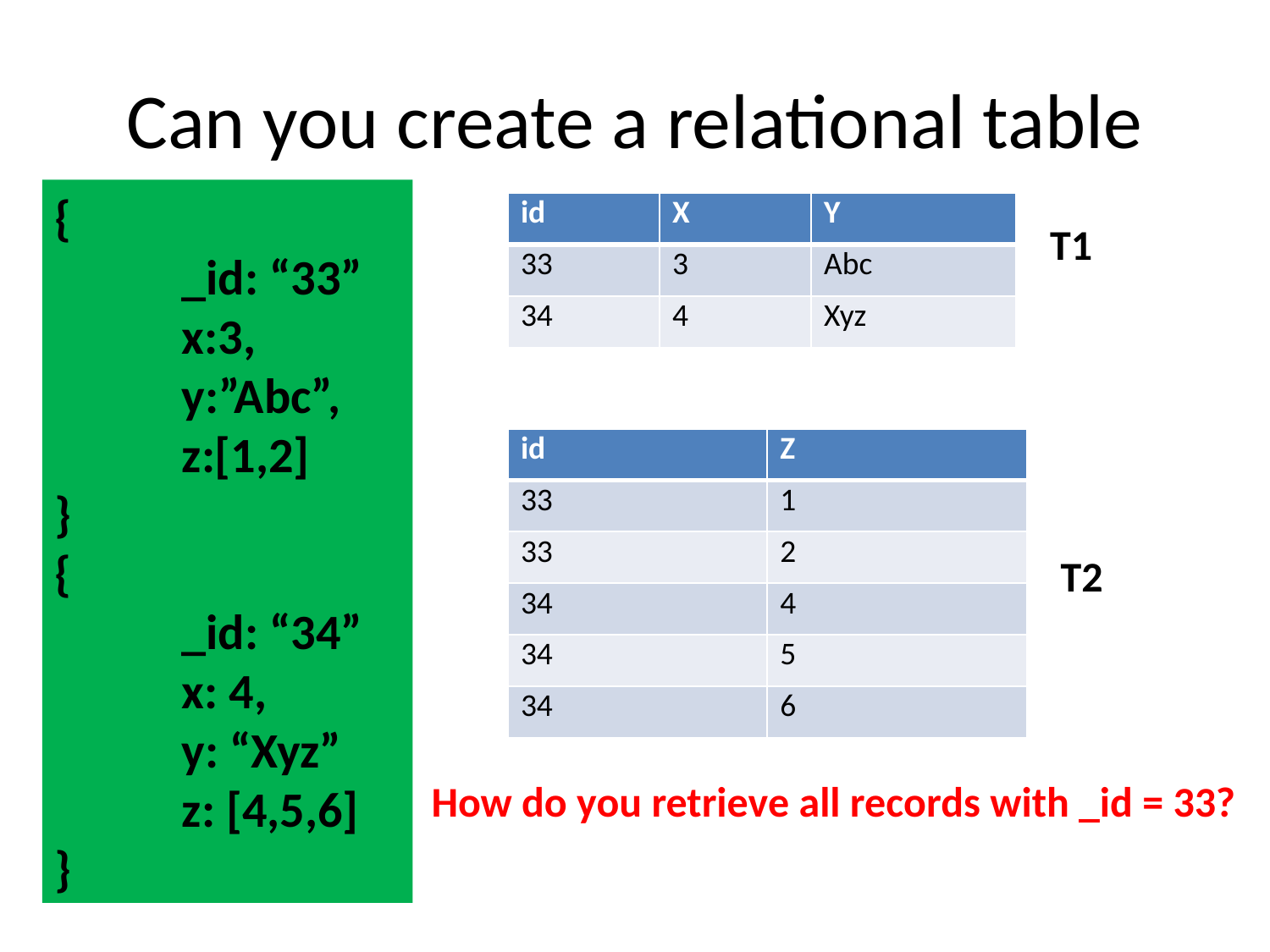

# Can you create a relational table
{
	_id: “33”
	x:3,
	y:”Abc”,
	z:[1,2]
}
{
	_id: “34”
	x: 4,
	y: “Xyz”
	z: [4,5,6]
}
| id | X | Y |
| --- | --- | --- |
| 33 | 3 | Abc |
| 34 | 4 | Xyz |
T1
| id | Z |
| --- | --- |
| 33 | 1 |
| 33 | 2 |
| 34 | 4 |
| 34 | 5 |
| 34 | 6 |
T2
How do you retrieve all records with _id = 33?